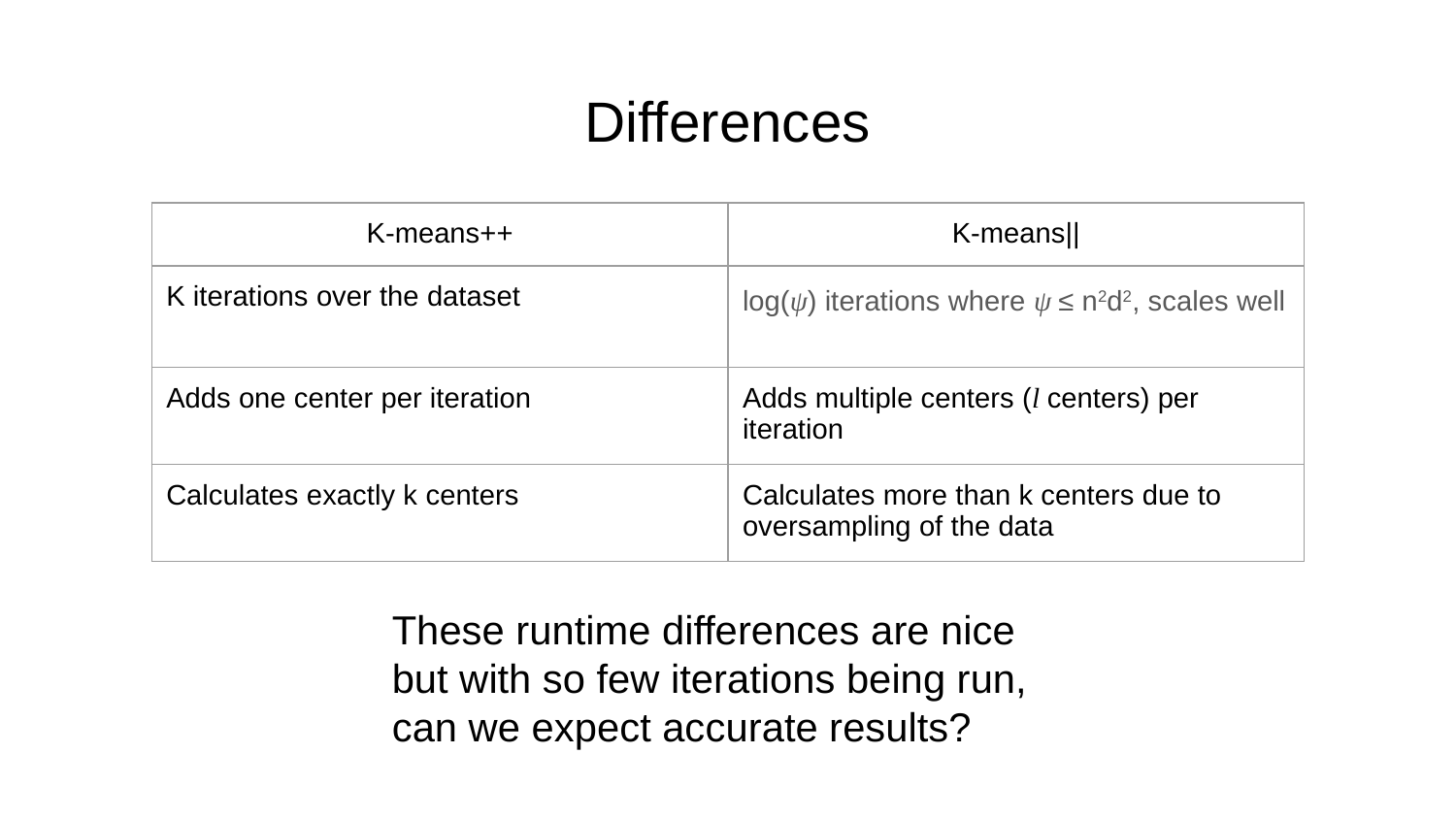

# Differences
| K-means++ | K-means|| |
| --- | --- |
| K iterations over the dataset | log(ψ) iterations where ψ ≤ n2d2, scales well |
| Adds one center per iteration | Adds multiple centers (l centers) per iteration |
| Calculates exactly k centers | Calculates more than k centers due to oversampling of the data |
These runtime differences are nice but with so few iterations being run, can we expect accurate results?